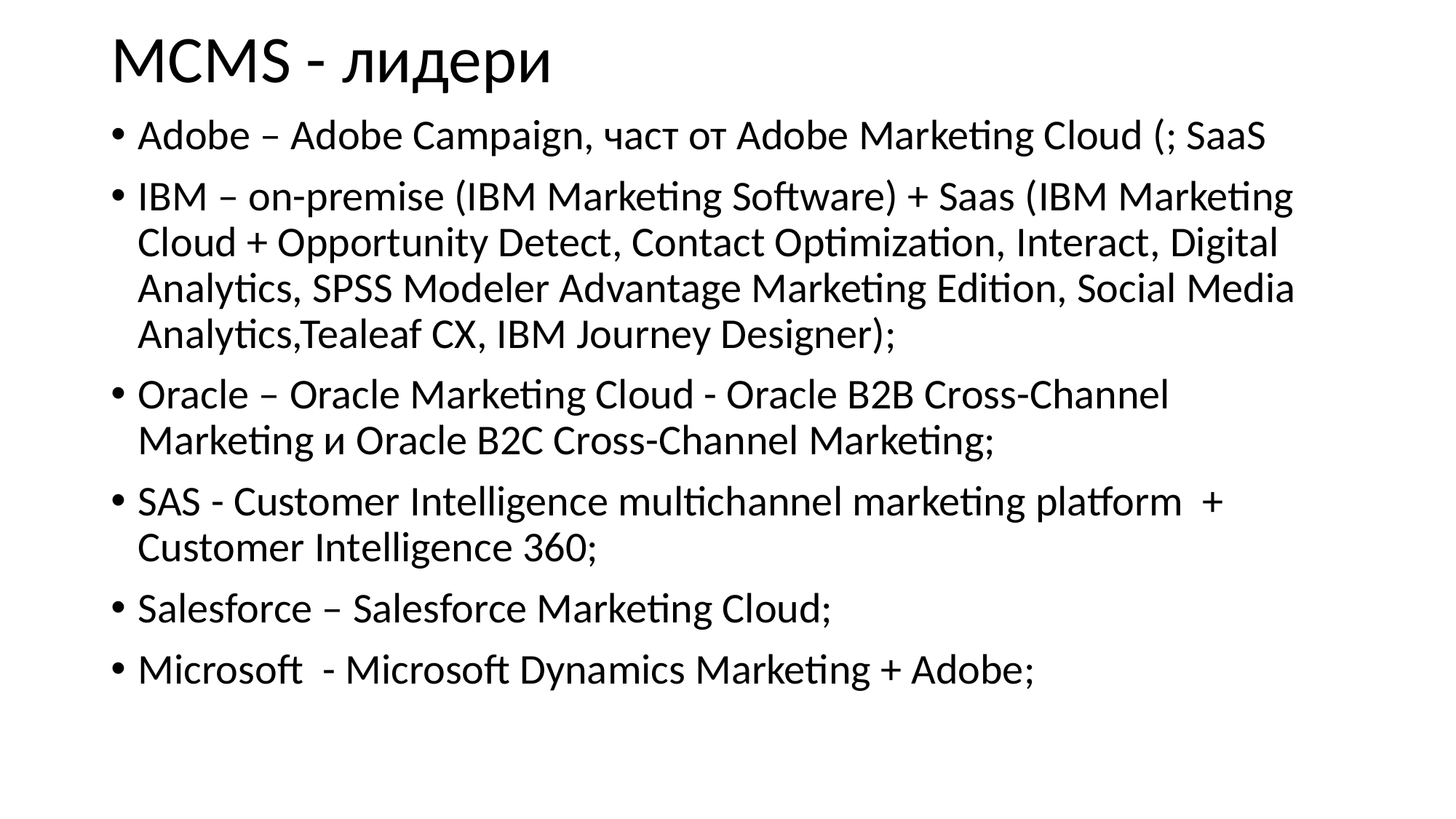

# MCMS - лидери
Adobe – Adobe Campaign, част от Adobe Marketing Cloud (; SaaS
IBM – on-premise (IBM Marketing Software) + Saas (IBM Marketing Cloud + Opportunity Detect, Contact Optimization, Interact, Digital Analytics, SPSS Modeler Advantage Marketing Edition, Social Media Analytics,Tealeaf CX, IBM Journey Designer);
Oracle – Oracle Marketing Cloud - Oracle B2B Cross-Channel Marketing и Oracle B2C Cross-Channel Marketing;
SAS - Customer Intelligence multichannel marketing platform  + Customer Intelligence 360;
Salesforce – Salesforce Marketing Cloud;
Microsoft  - Microsoft Dynamics Marketing + Adobe;